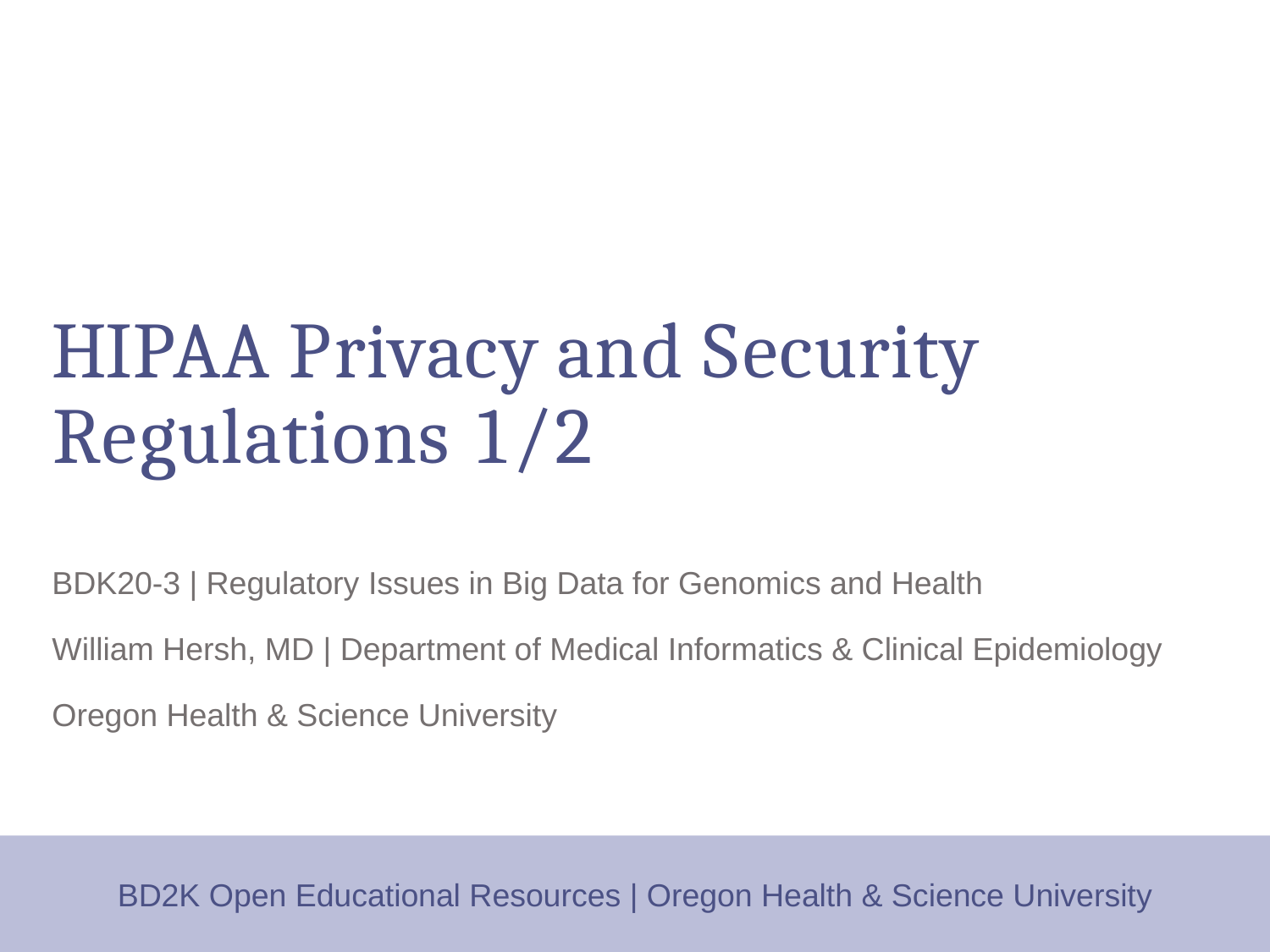

# HIPAA Privacy and Security Regulations 1/2
BDK20-3 | Regulatory Issues in Big Data for Genomics and Health
William Hersh, MD | Department of Medical Informatics & Clinical Epidemiology
Oregon Health & Science University